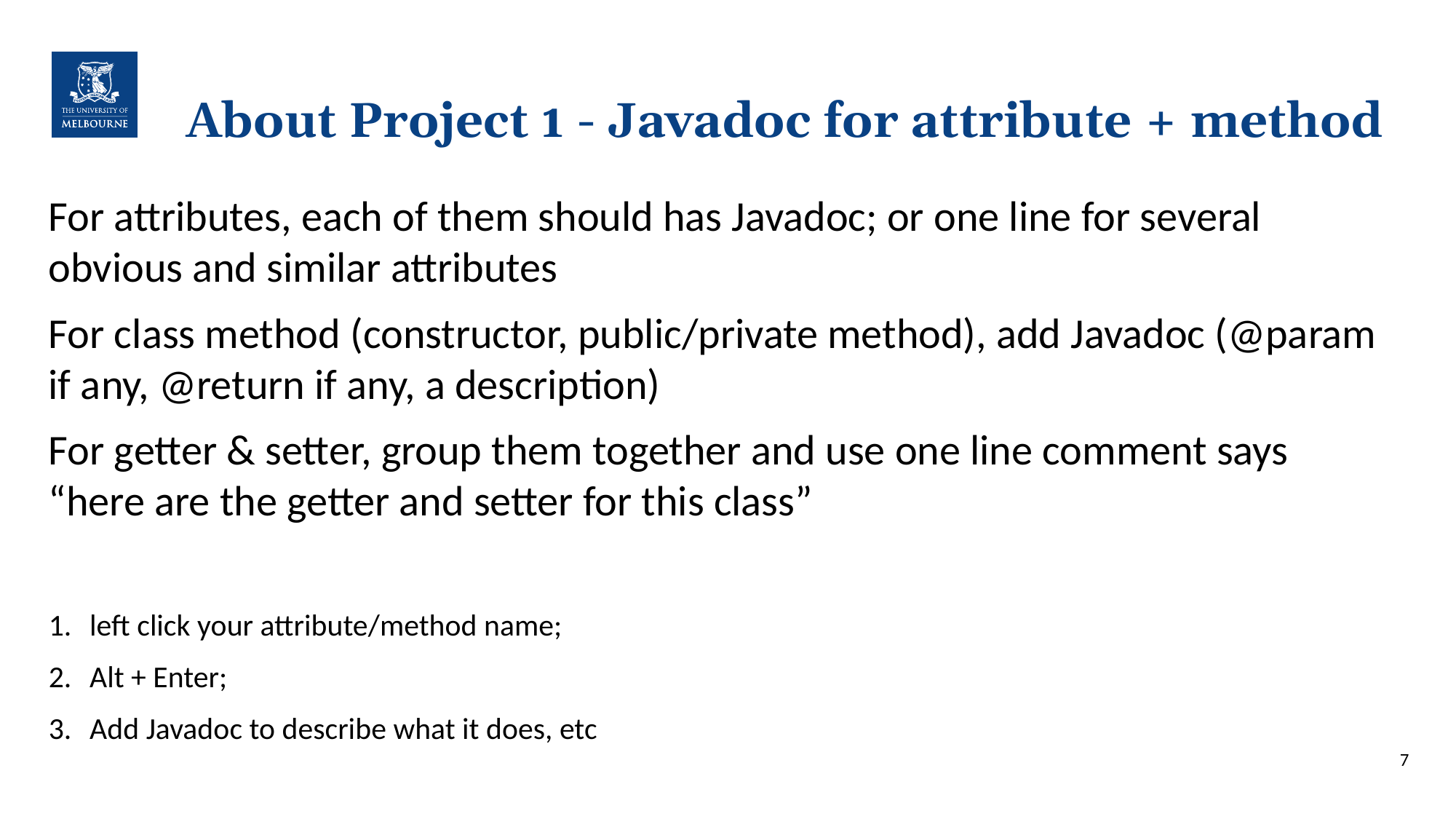

# About Project 1 - Javadoc for attribute + method
For attributes, each of them should has Javadoc; or one line for several obvious and similar attributes
For class method (constructor, public/private method), add Javadoc (@param if any, @return if any, a description)
For getter & setter, group them together and use one line comment says “here are the getter and setter for this class”

left click your attribute/method name;
Alt + Enter;
Add Javadoc to describe what it does, etc

7